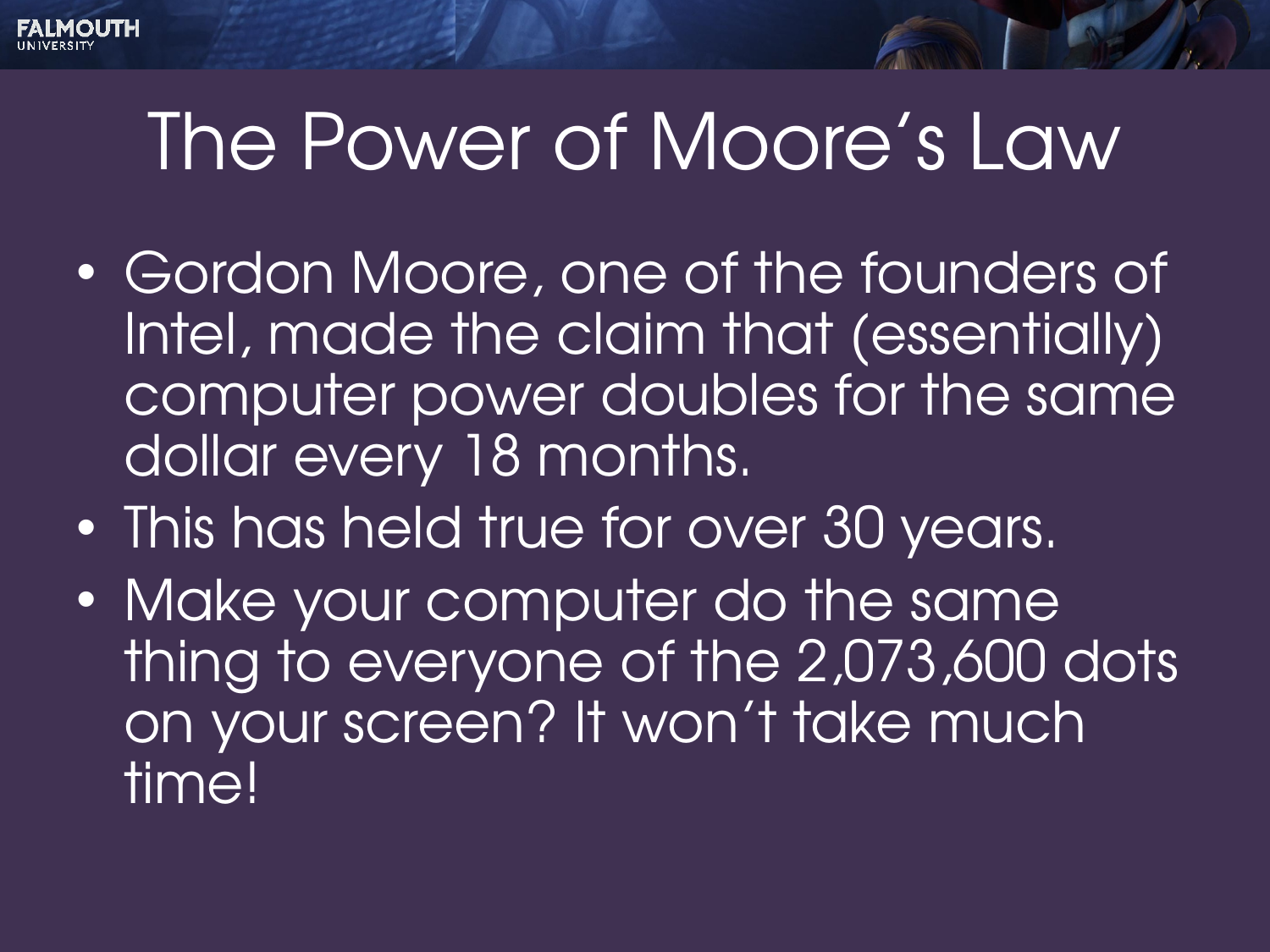

# The Power of Moore’s Law
Gordon Moore, one of the founders of Intel, made the claim that (essentially) computer power doubles for the same dollar every 18 months.
This has held true for over 30 years.
Make your computer do the same thing to everyone of the 2,073,600 dots on your screen? It won’t take much time!